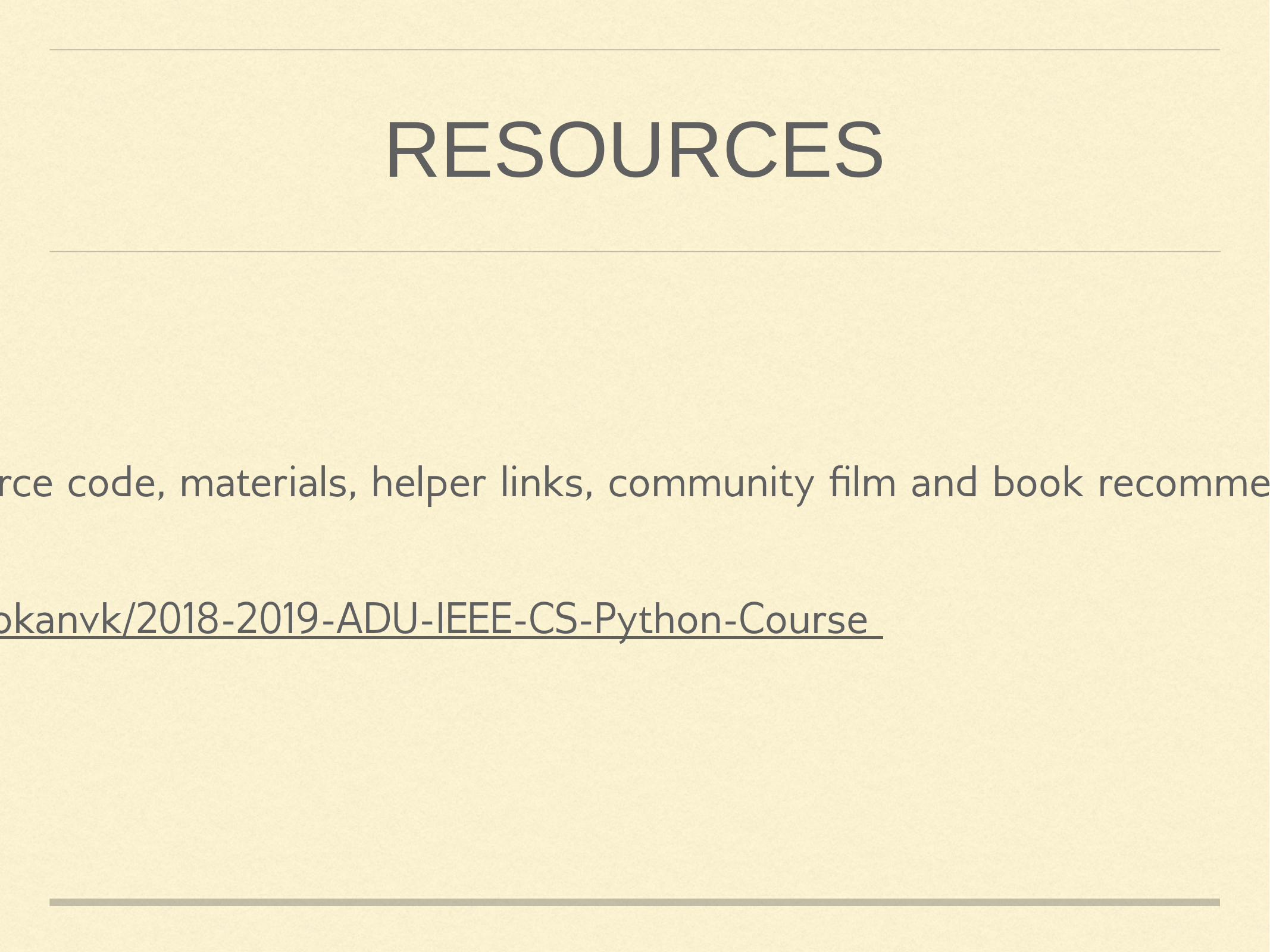

# Resources
You can find all source code, materials, helper links, community film and book recommendations on github
https://github.com/okanvk/2018-2019-ADU-IEEE-CS-Python-Course